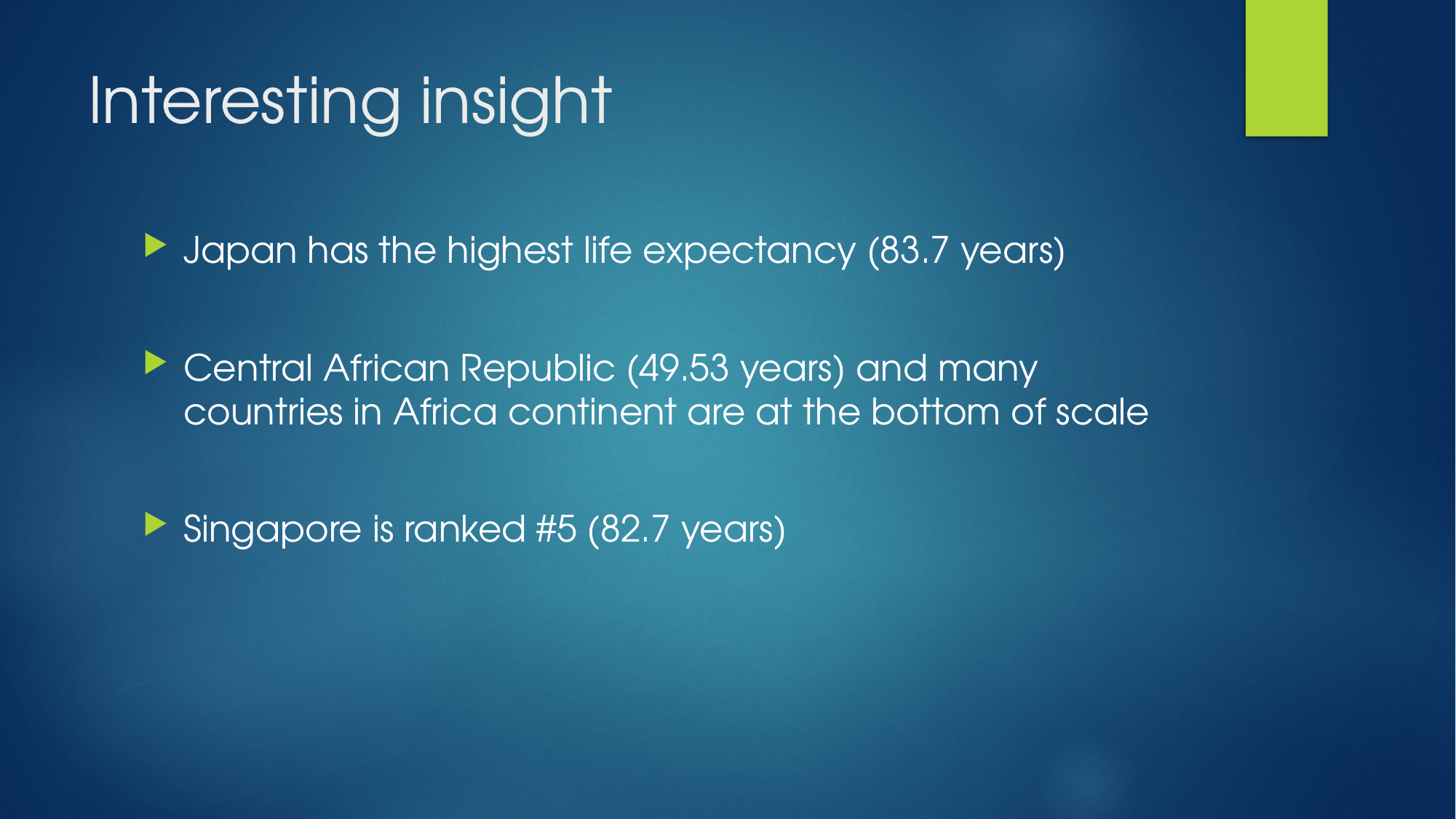

# Interesting insight
Japan has the highest life expectancy (83.7 years)

Central African Republic (49.53 years) and many countries in Africa continent are at the bottom of scale

Singapore is ranked #5 (82.7 years)